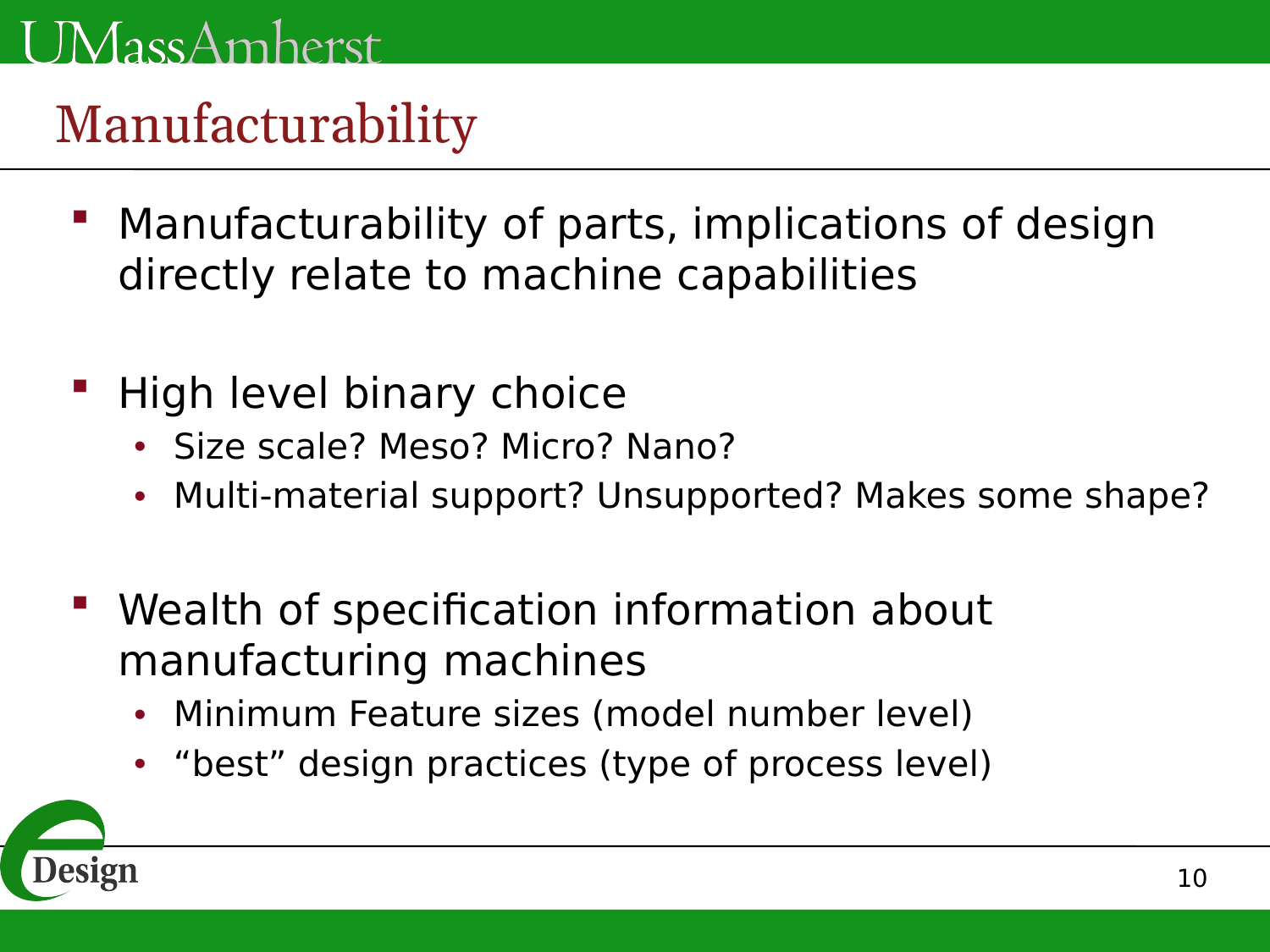

# Manufacturability
Manufacturability of parts, implications of design directly relate to machine capabilities

High level binary choice
Size scale? Meso? Micro? Nano?
Multi-material support? Unsupported? Makes some shape?

Wealth of specification information about manufacturing machines
Minimum Feature sizes (model number level)
“best” design practices (type of process level)